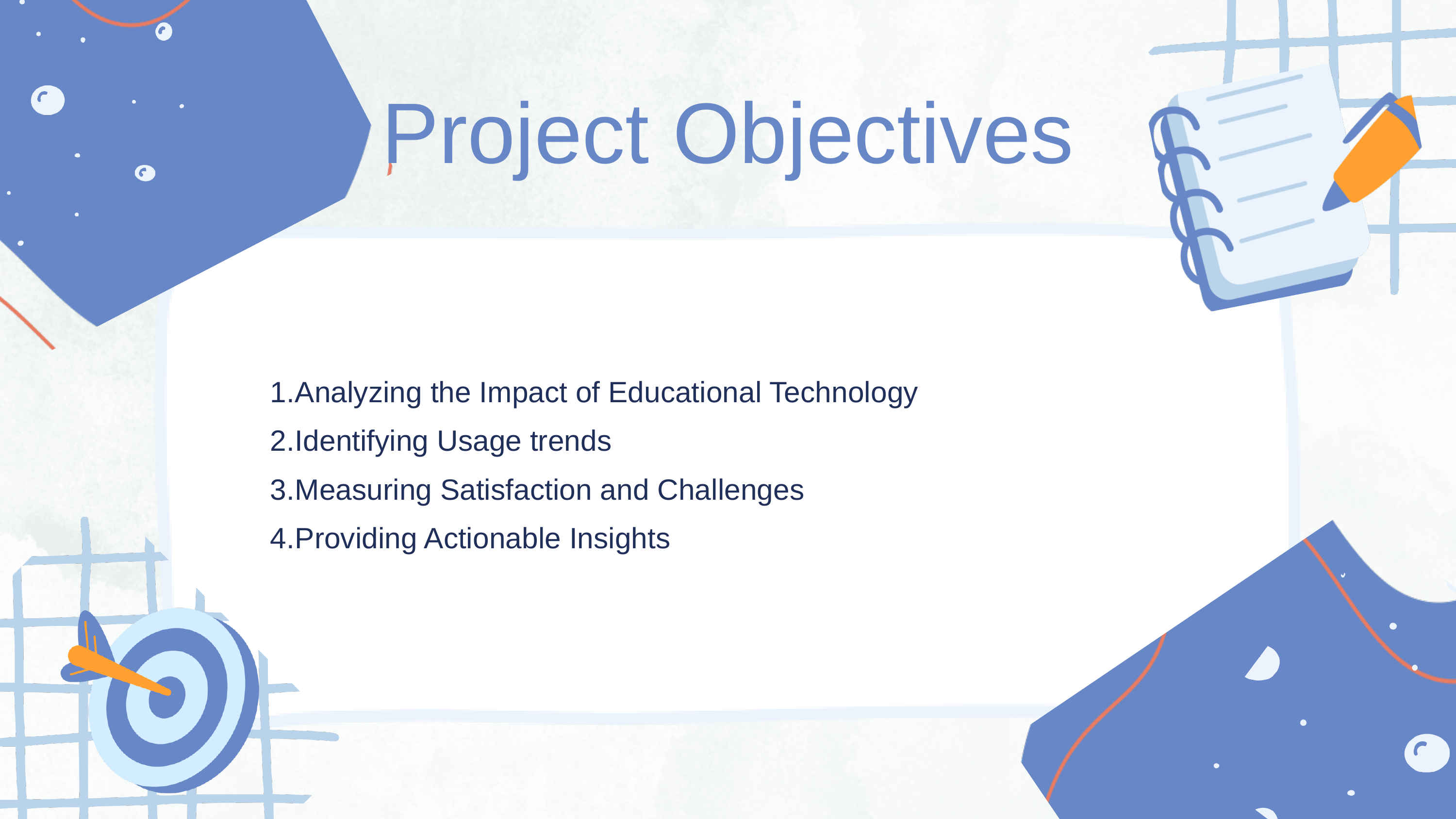

Project Objectives

Analyzing the Impact of Educational Technology
Identifying Usage trends
Measuring Satisfaction and Challenges
Providing Actionable Insights